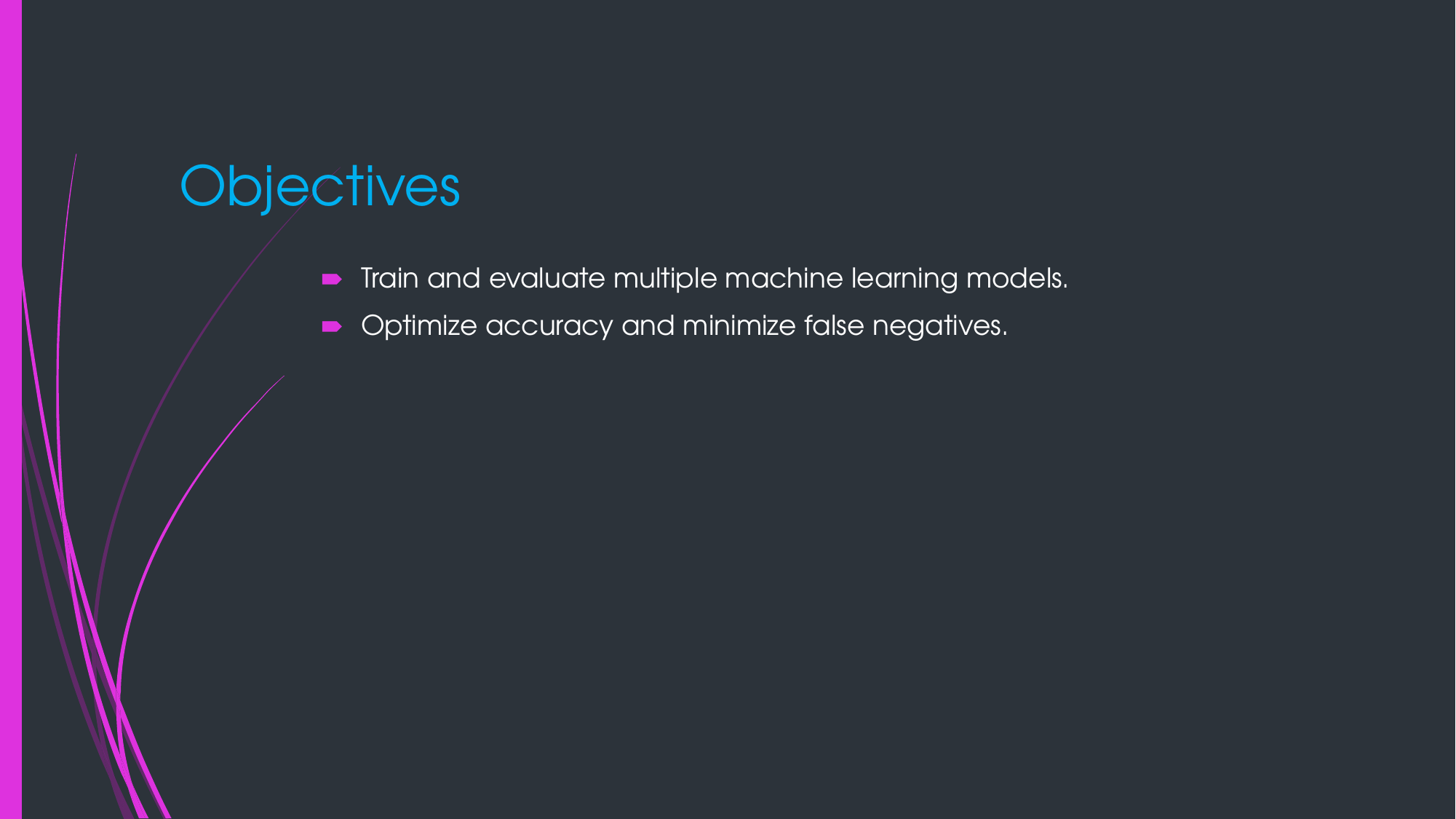

# Objectives
Train and evaluate multiple machine learning models.
Optimize accuracy and minimize false negatives.